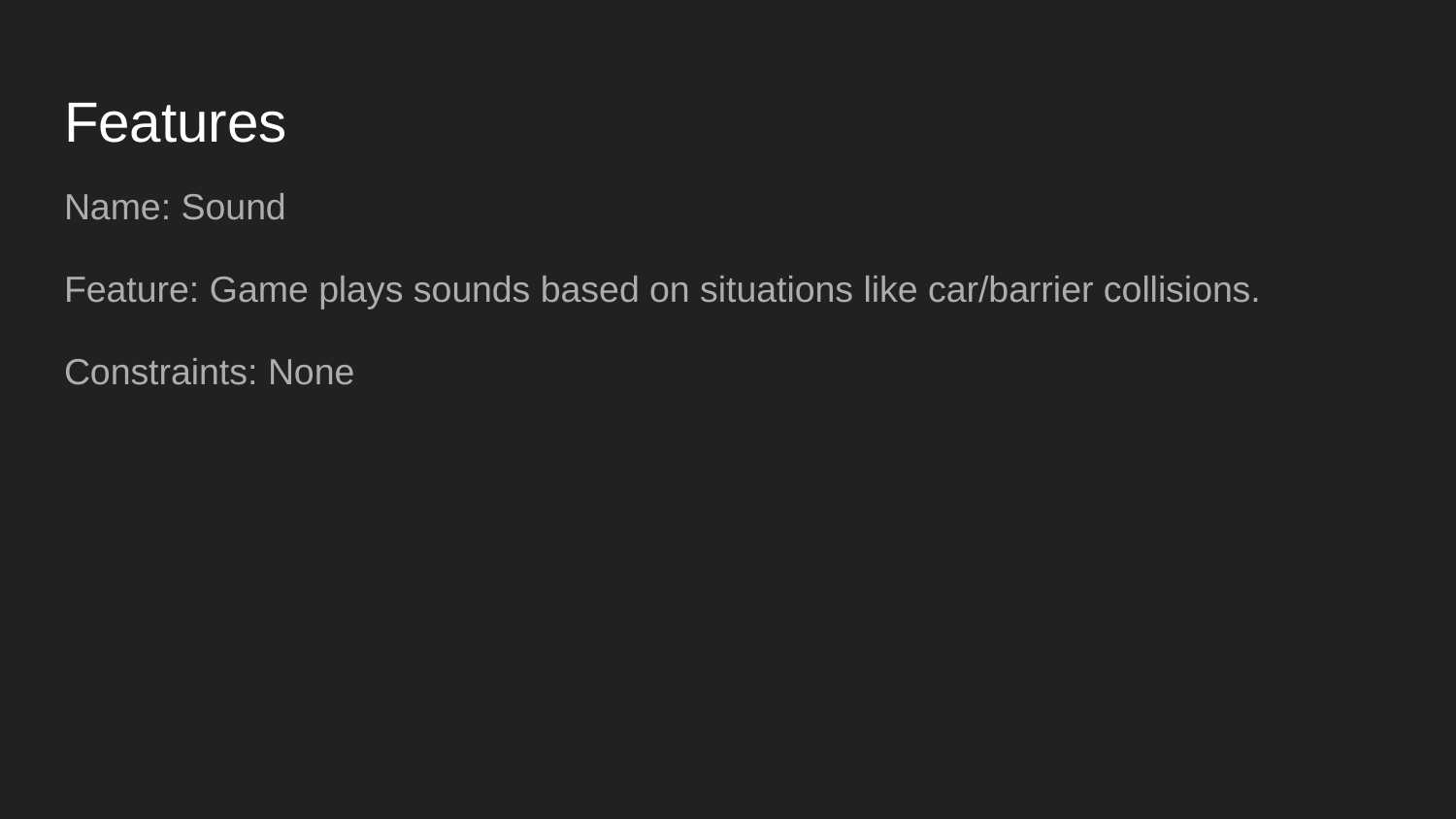

# Features
Name: Sound
Feature: Game plays sounds based on situations like car/barrier collisions.
Constraints: None